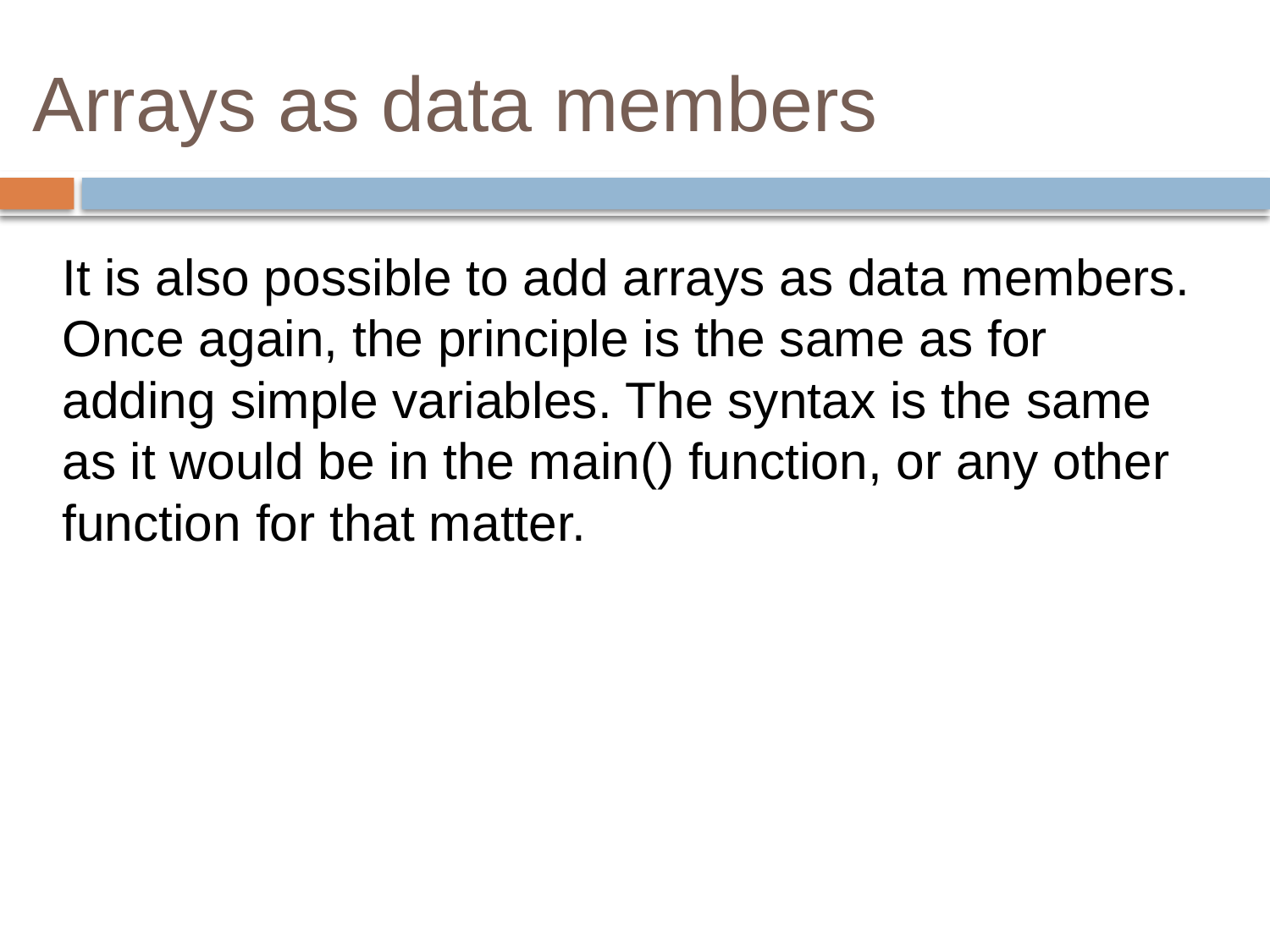

# Arrays as data members
It is also possible to add arrays as data members. Once again, the principle is the same as for adding simple variables. The syntax is the same as it would be in the main() function, or any other function for that matter.